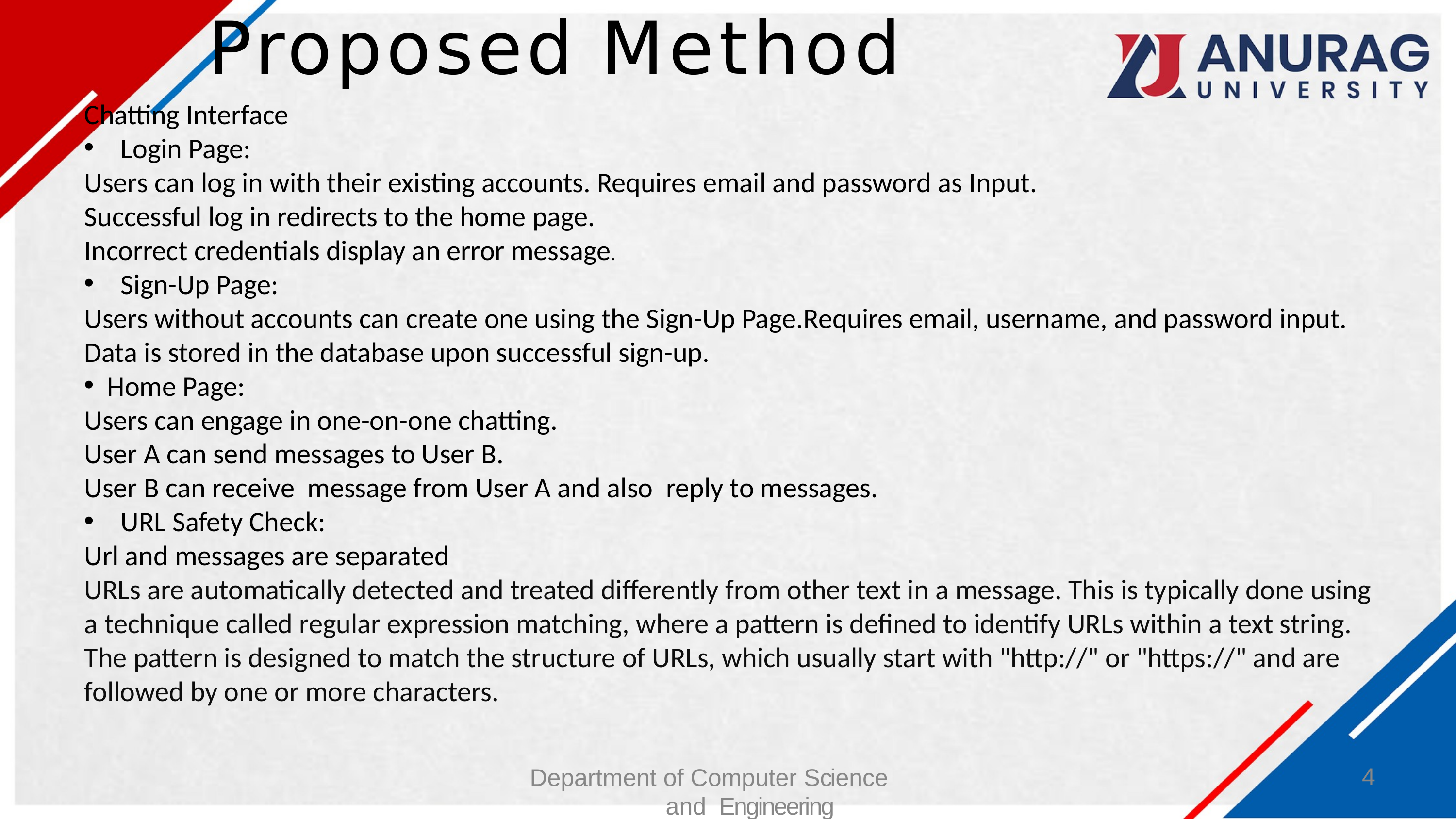

# Proposed Method
Chatting Interface
Login Page:
Users can log in with their existing accounts. Requires email and password as Input.
Successful log in redirects to the home page.
Incorrect credentials display an error message.
Sign-Up Page:
Users without accounts can create one using the Sign-Up Page.Requires email, username, and password input.
Data is stored in the database upon successful sign-up.
Home Page:
Users can engage in one-on-one chatting.
User A can send messages to User B.
User B can receive  message from User A and also  reply to messages.
URL Safety Check:
Url and messages are separated
URLs are automatically detected and treated differently from other text in a message. This is typically done using a technique called regular expression matching, where a pattern is defined to identify URLs within a text string. The pattern is designed to match the structure of URLs, which usually start with "http://" or "https://" and are followed by one or more characters.

4
Department of Computer Science and  Engineering